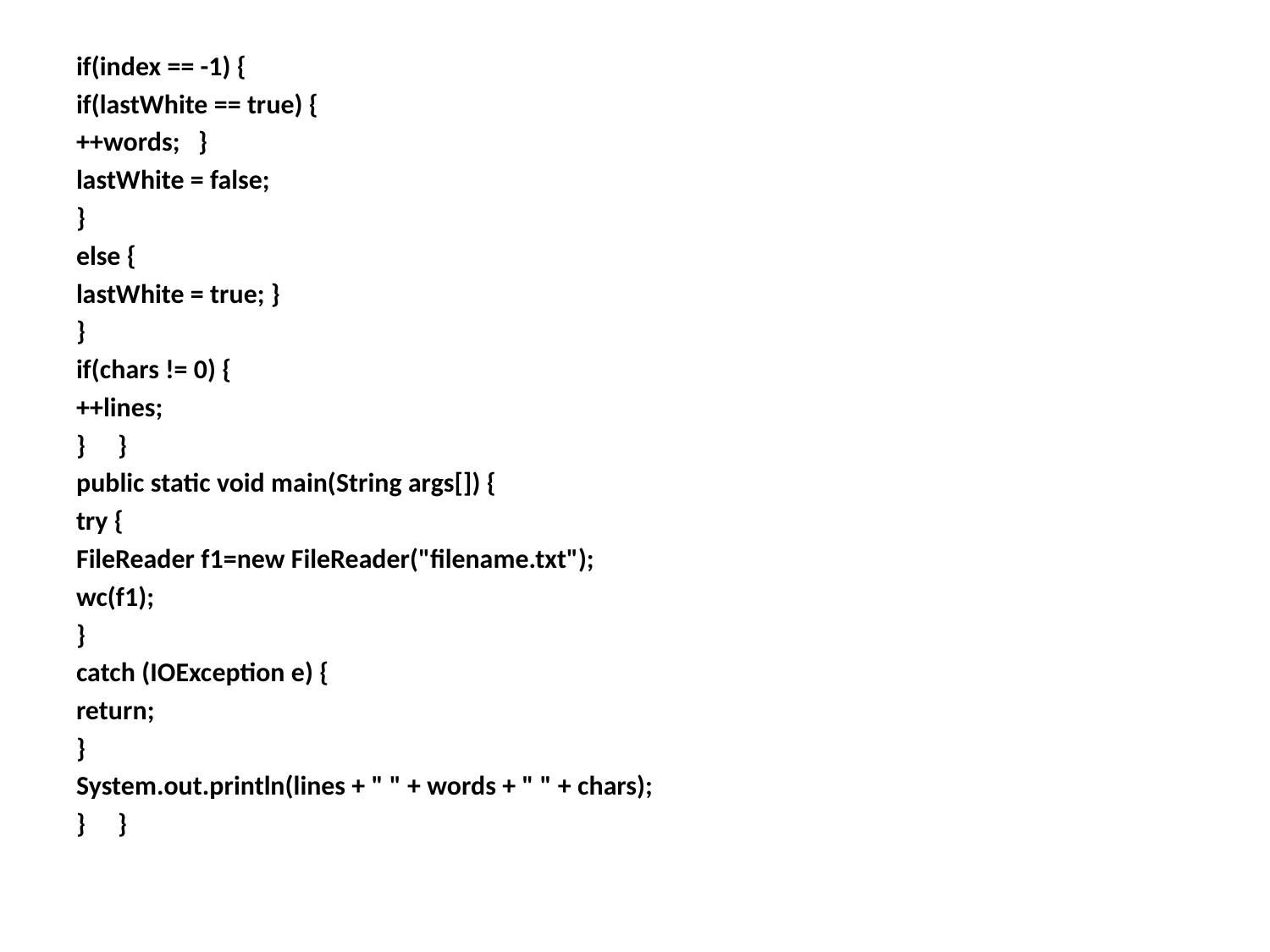

if(index == -1) {
if(lastWhite == true) {
++words;   }
lastWhite = false;
}
else {
lastWhite = true; }
}
if(chars != 0) {
++lines;
}	}
public static void main(String args[]) {
try {
FileReader f1=new FileReader("filename.txt");
wc(f1);
}
catch (IOException e) {
return;
}
System.out.println(lines + " " + words + " " + chars);
}	}